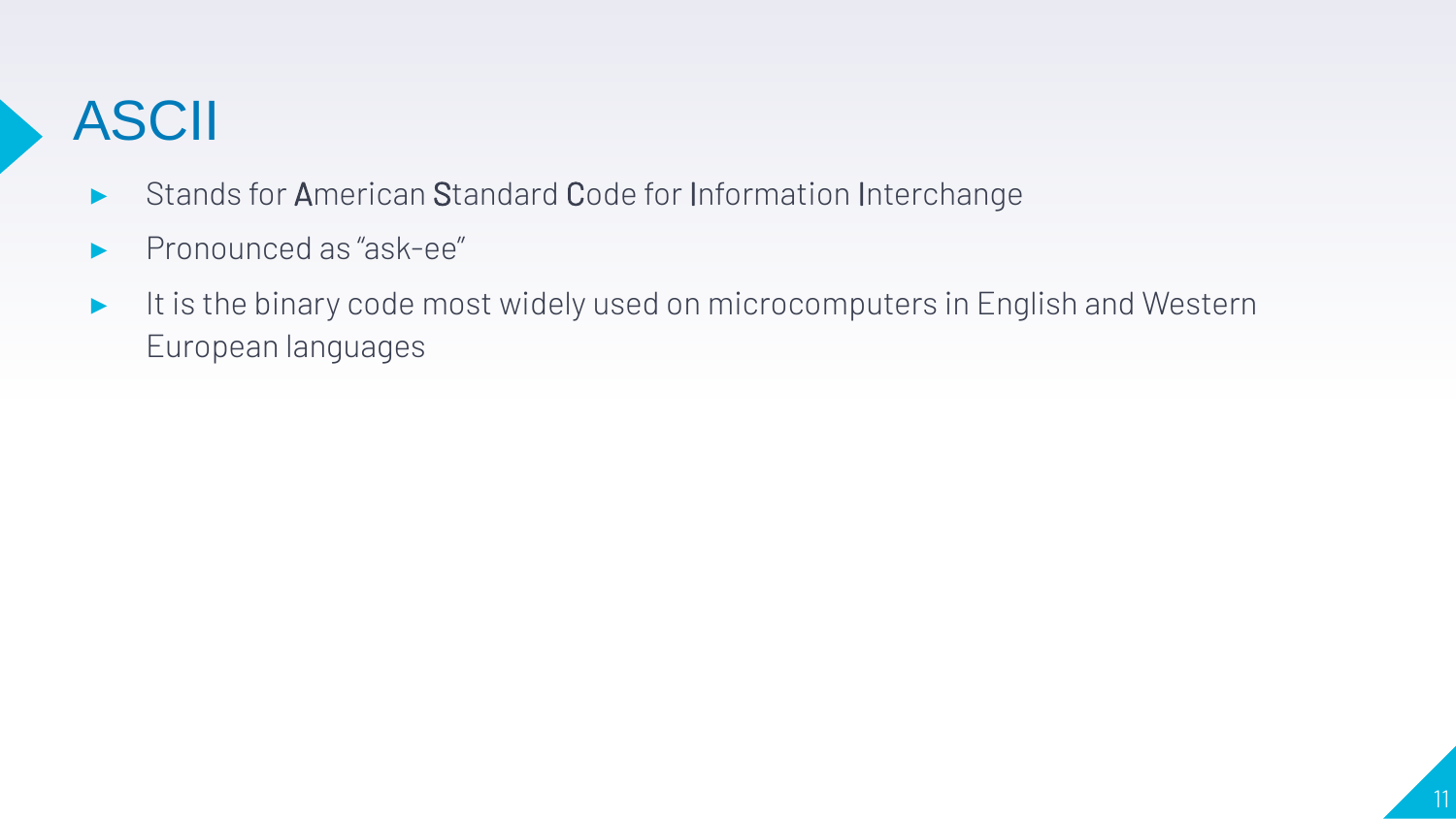

# ASCII
Stands for American Standard Code for Information Interchange
Pronounced as “ask-ee”
It is the binary code most widely used on microcomputers in English and Western European languages
11